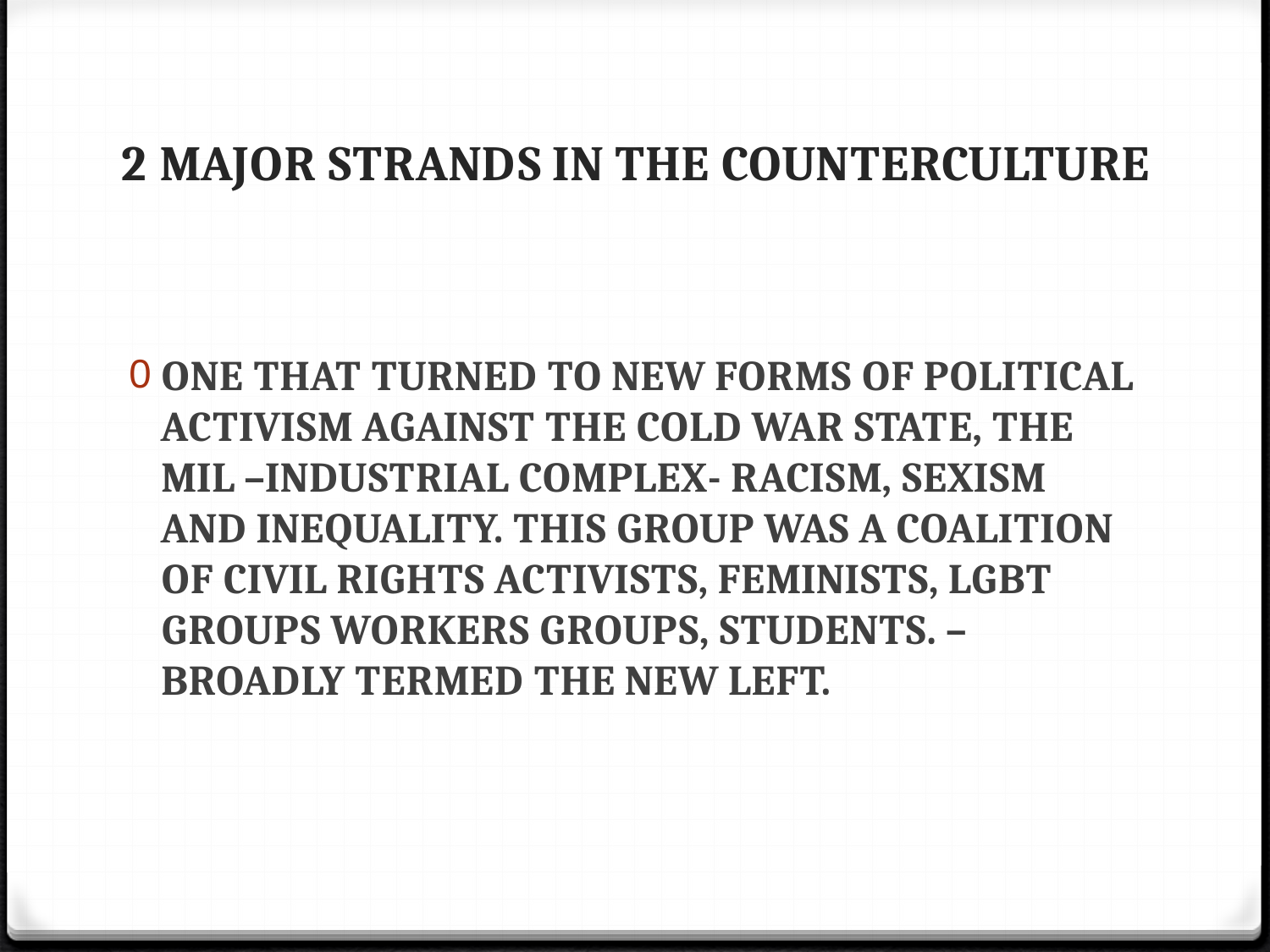

# 2 MAJOR STRANDS IN THE COUNTERCULTURE

ONE THAT TURNED TO NEW FORMS OF POLITICAL ACTIVISM AGAINST THE COLD WAR STATE, THE MIL –INDUSTRIAL COMPLEX- RACISM, SEXISM AND INEQUALITY. THIS GROUP WAS A COALITION OF CIVIL RIGHTS ACTIVISTS, FEMINISTS, LGBT GROUPS WORKERS GROUPS, STUDENTS. – BROADLY TERMED THE NEW LEFT.